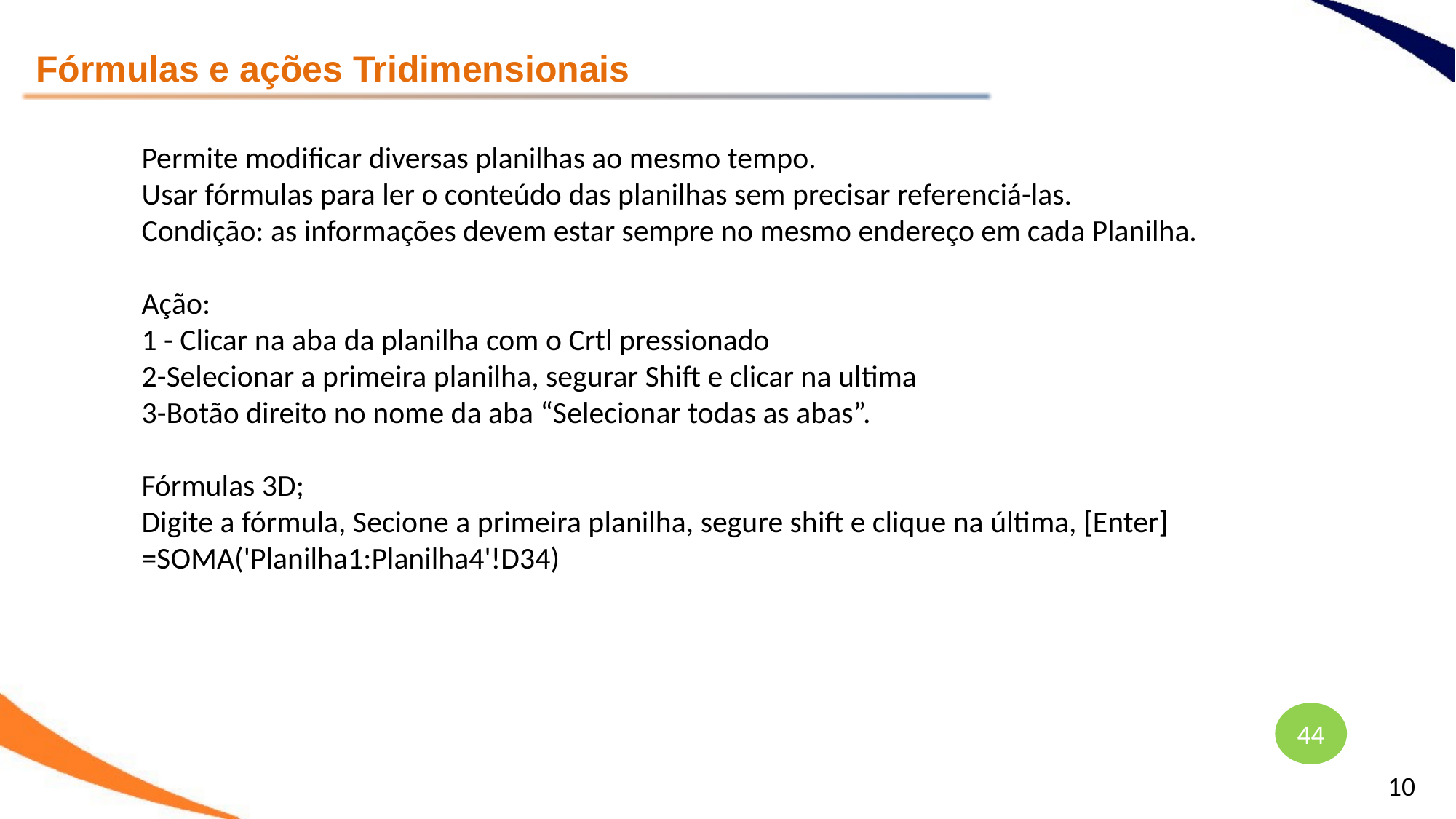

Fórmulas e ações Tridimensionais

Permite modificar diversas planilhas ao mesmo tempo.
Usar fórmulas para ler o conteúdo das planilhas sem precisar referenciá-las.
Condição: as informações devem estar sempre no mesmo endereço em cada Planilha.

Ação:
1 - Clicar na aba da planilha com o Crtl pressionado
2-Selecionar a primeira planilha, segurar Shift e clicar na ultima
3-Botão direito no nome da aba “Selecionar todas as abas”.

Fórmulas 3D;
Digite a fórmula, Secione a primeira planilha, segure shift e clique na última, [Enter]
=SOMA('Planilha1:Planilha4'!D34)

44